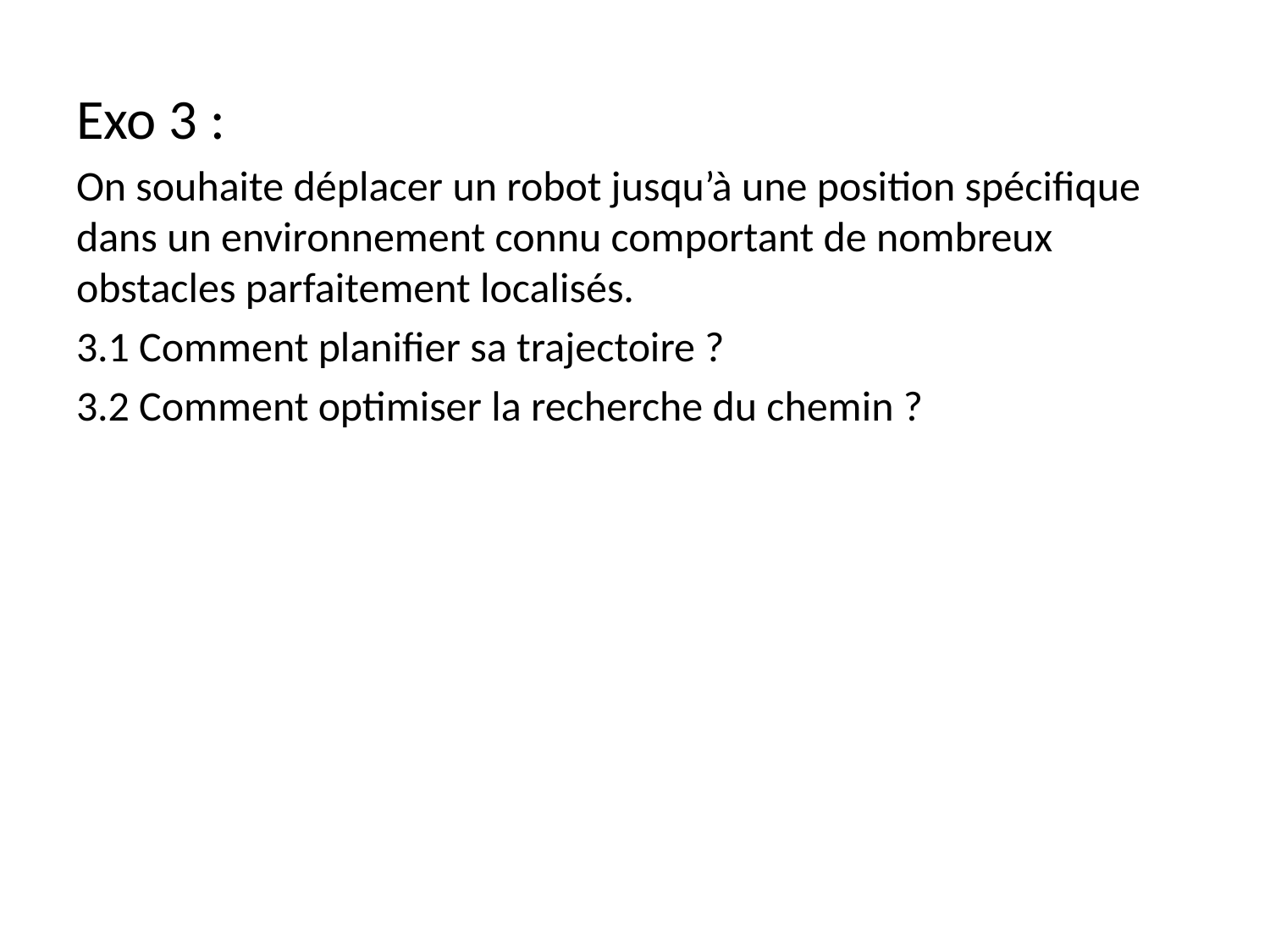

Exo 3 :
On souhaite déplacer un robot jusqu’à une position spécifique dans un environnement connu comportant de nombreux obstacles parfaitement localisés.
3.1 Comment planifier sa trajectoire ?
3.2 Comment optimiser la recherche du chemin ?